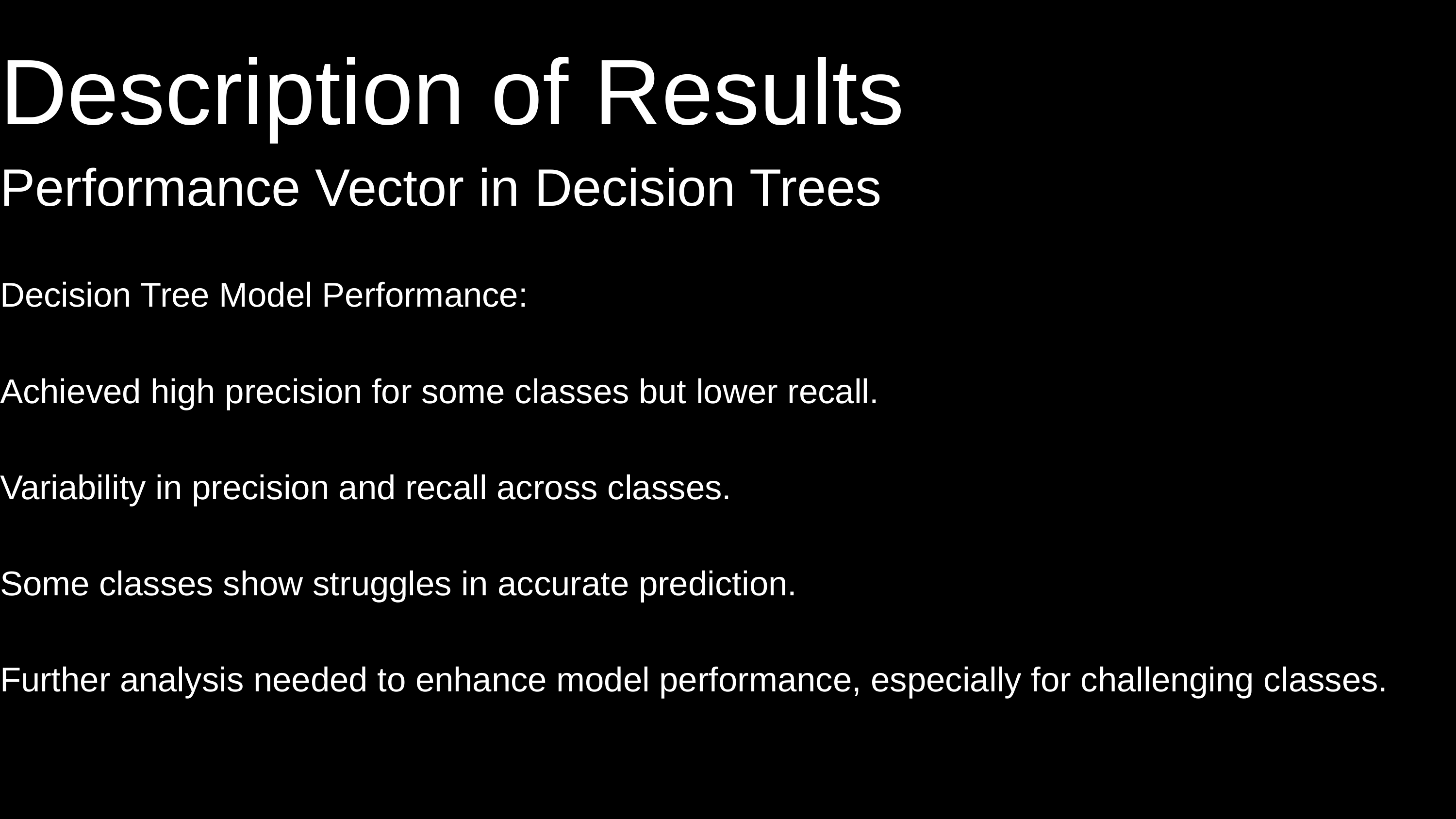

Description of Results
Performance Vector in Decision Trees

Decision Tree Model Performance:

Achieved high precision for some classes but lower recall.

Variability in precision and recall across classes.

Some classes show struggles in accurate prediction.

Further analysis needed to enhance model performance, especially for challenging classes.